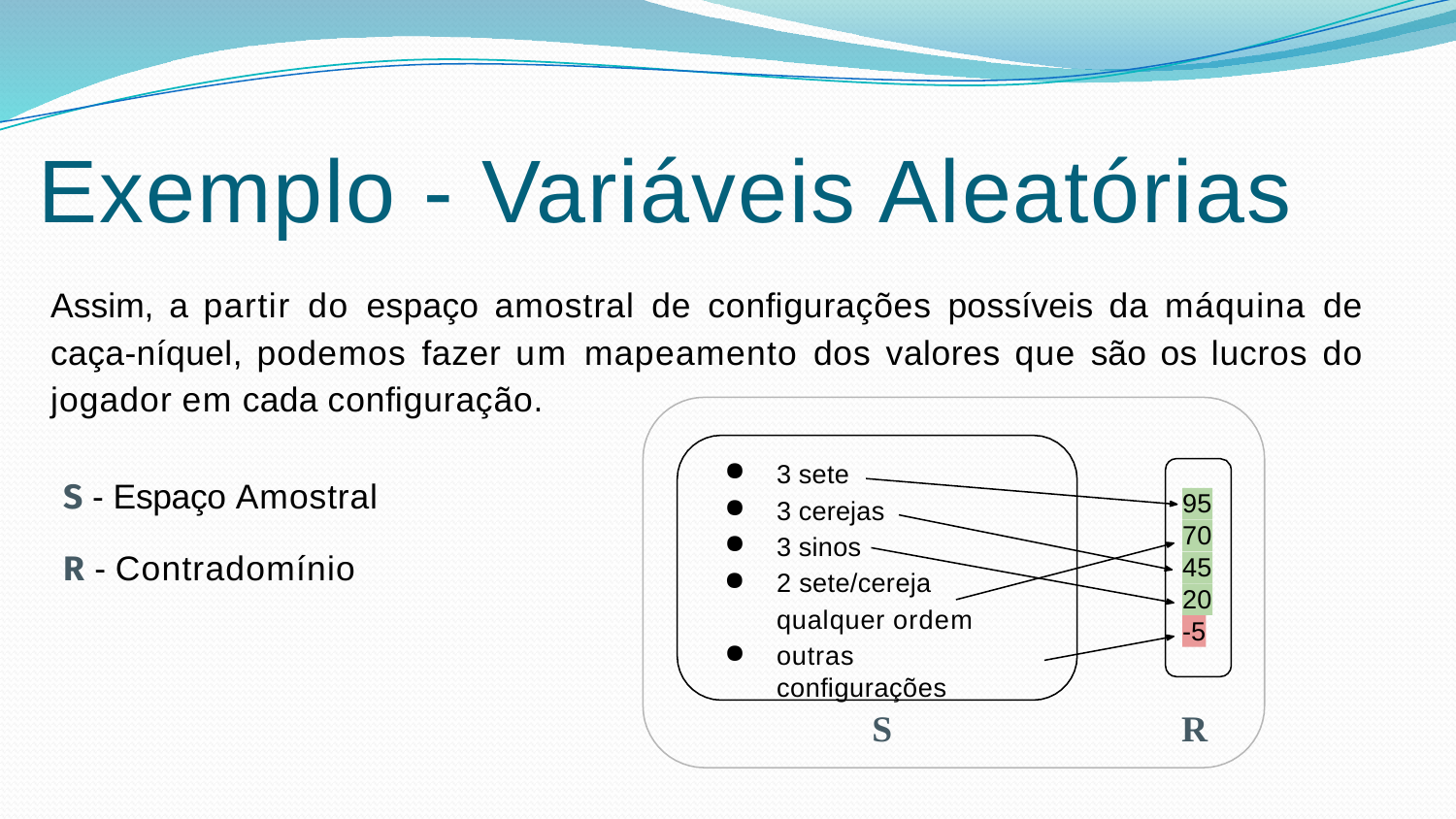

# Exemplo - Variáveis Aleatórias
Assim, a partir do espaço amostral de conﬁgurações possíveis da máquina de  caça-níquel, podemos fazer um mapeamento dos valores que são os lucros do  jogador em cada conﬁguração.

3 sete
3 cerejas
3 sinos
2 sete/cereja  qualquer ordem
outras conﬁgurações

S - Espaço Amostral
R - Contradomínio

95
70

45

20

-5

S
R